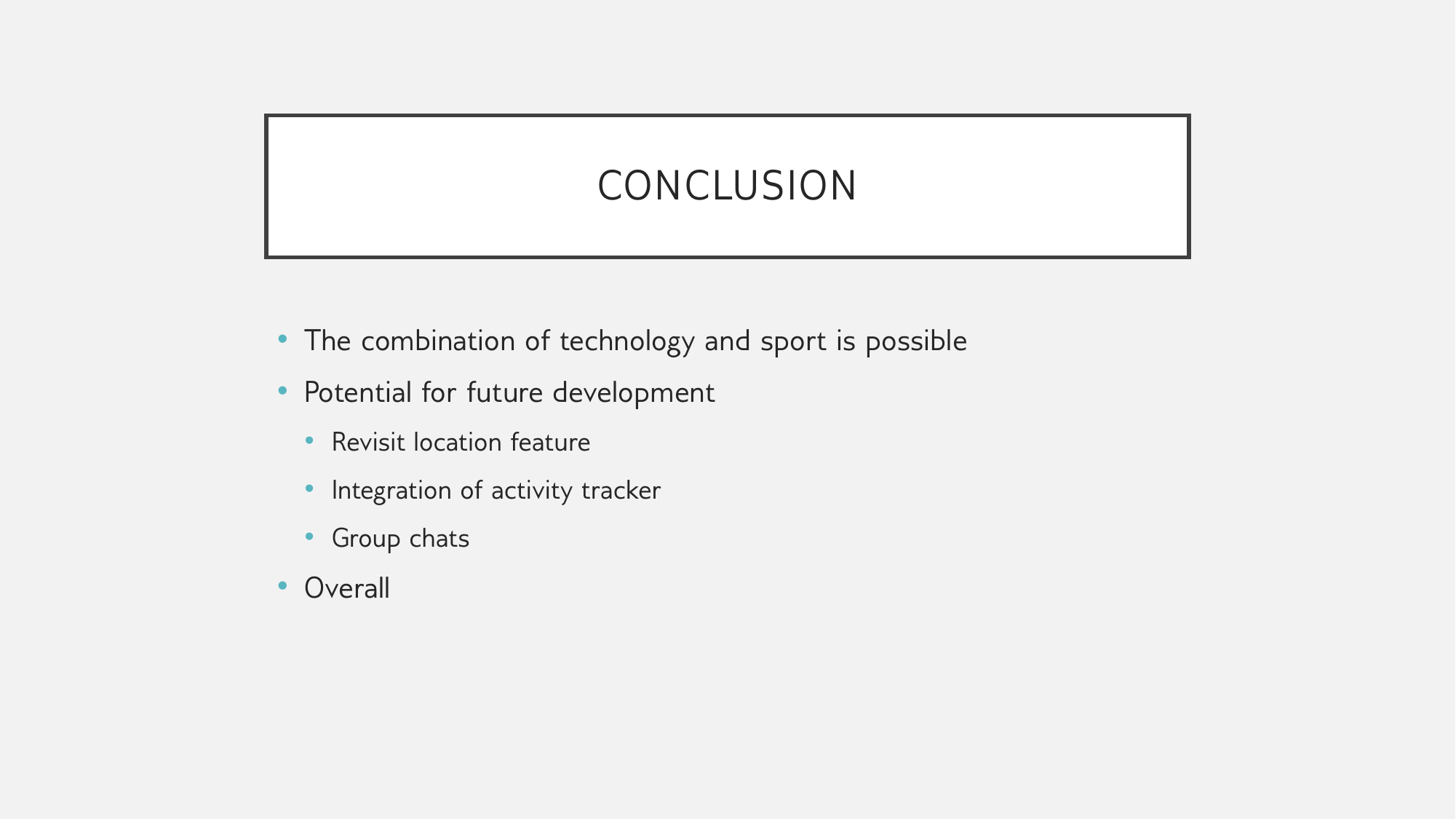

# Conclusion
The combination of technology and sport is possible
Potential for future development
Revisit location feature
Integration of activity tracker
Group chats
Overall